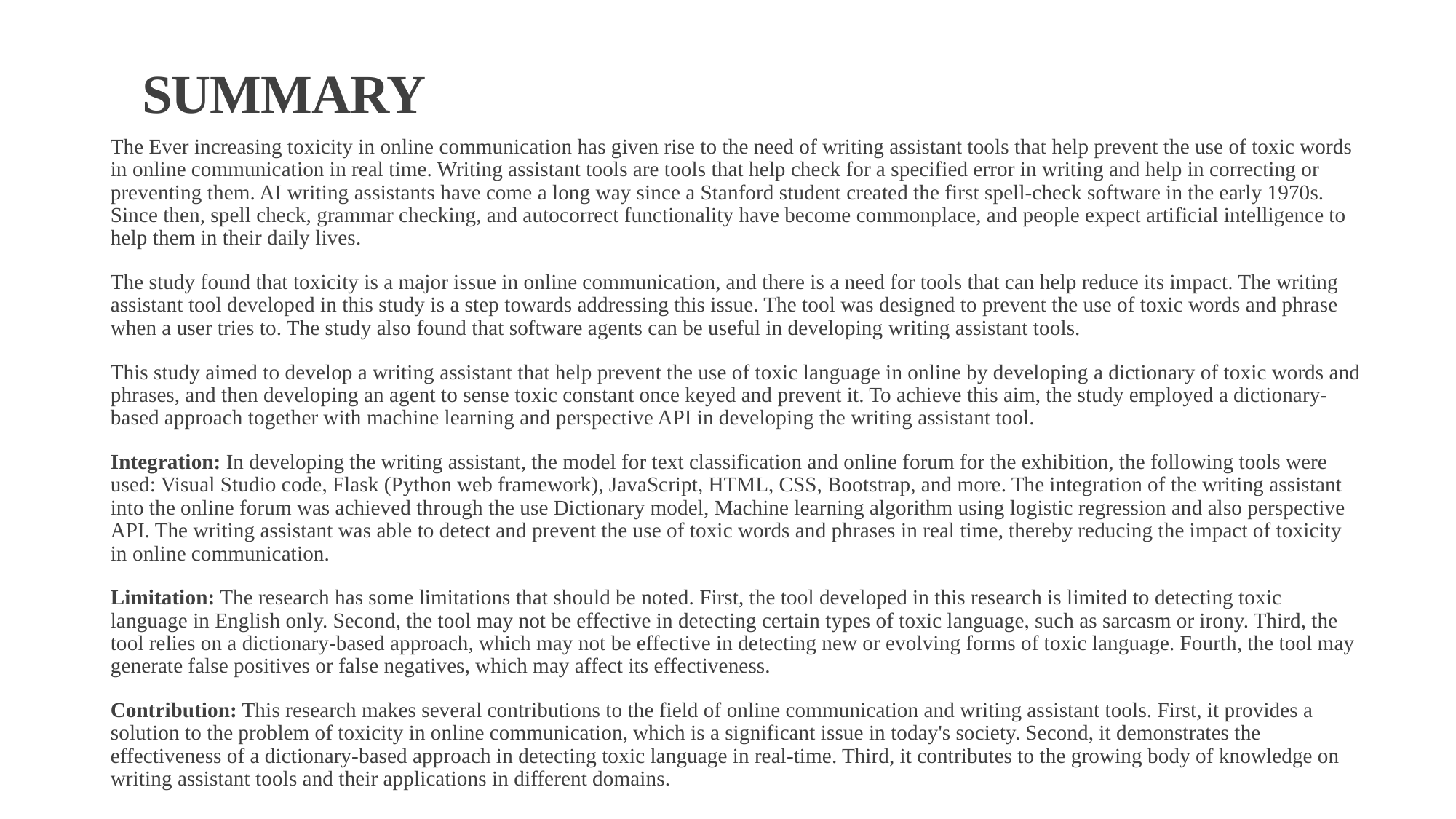

# SUMMARY
The Ever increasing toxicity in online communication has given rise to the need of writing assistant tools that help prevent the use of toxic words in online communication in real time. Writing assistant tools are tools that help check for a specified error in writing and help in correcting or preventing them. AI writing assistants have come a long way since a Stanford student created the first spell-check software in the early 1970s. Since then, spell check, grammar checking, and autocorrect functionality have become commonplace, and people expect artificial intelligence to help them in their daily lives.
The study found that toxicity is a major issue in online communication, and there is a need for tools that can help reduce its impact. The writing assistant tool developed in this study is a step towards addressing this issue. The tool was designed to prevent the use of toxic words and phrase when a user tries to. The study also found that software agents can be useful in developing writing assistant tools.
This study aimed to develop a writing assistant that help prevent the use of toxic language in online by developing a dictionary of toxic words and phrases, and then developing an agent to sense toxic constant once keyed and prevent it. To achieve this aim, the study employed a dictionary-based approach together with machine learning and perspective API in developing the writing assistant tool.
Integration: In developing the writing assistant, the model for text classification and online forum for the exhibition, the following tools were used: Visual Studio code, Flask (Python web framework), JavaScript, HTML, CSS, Bootstrap, and more. The integration of the writing assistant into the online forum was achieved through the use Dictionary model, Machine learning algorithm using logistic regression and also perspective API. The writing assistant was able to detect and prevent the use of toxic words and phrases in real time, thereby reducing the impact of toxicity in online communication.
Limitation: The research has some limitations that should be noted. First, the tool developed in this research is limited to detecting toxic language in English only. Second, the tool may not be effective in detecting certain types of toxic language, such as sarcasm or irony. Third, the tool relies on a dictionary-based approach, which may not be effective in detecting new or evolving forms of toxic language. Fourth, the tool may generate false positives or false negatives, which may affect its effectiveness.
Contribution: This research makes several contributions to the field of online communication and writing assistant tools. First, it provides a solution to the problem of toxicity in online communication, which is a significant issue in today's society. Second, it demonstrates the effectiveness of a dictionary-based approach in detecting toxic language in real-time. Third, it contributes to the growing body of knowledge on writing assistant tools and their applications in different domains.